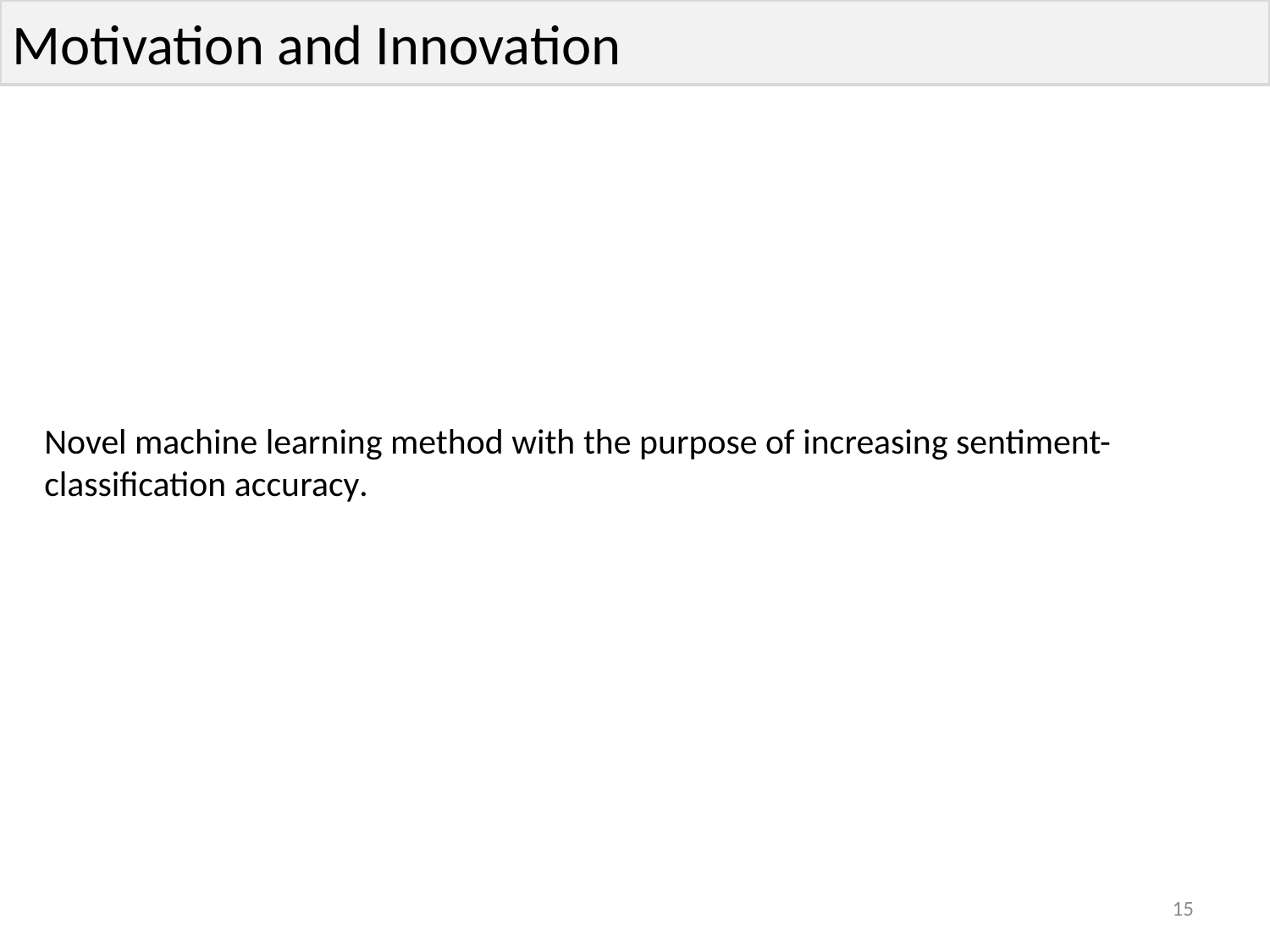

Motivation and Innovation
Novel machine learning method with the purpose of increasing sentiment-classification accuracy.
15